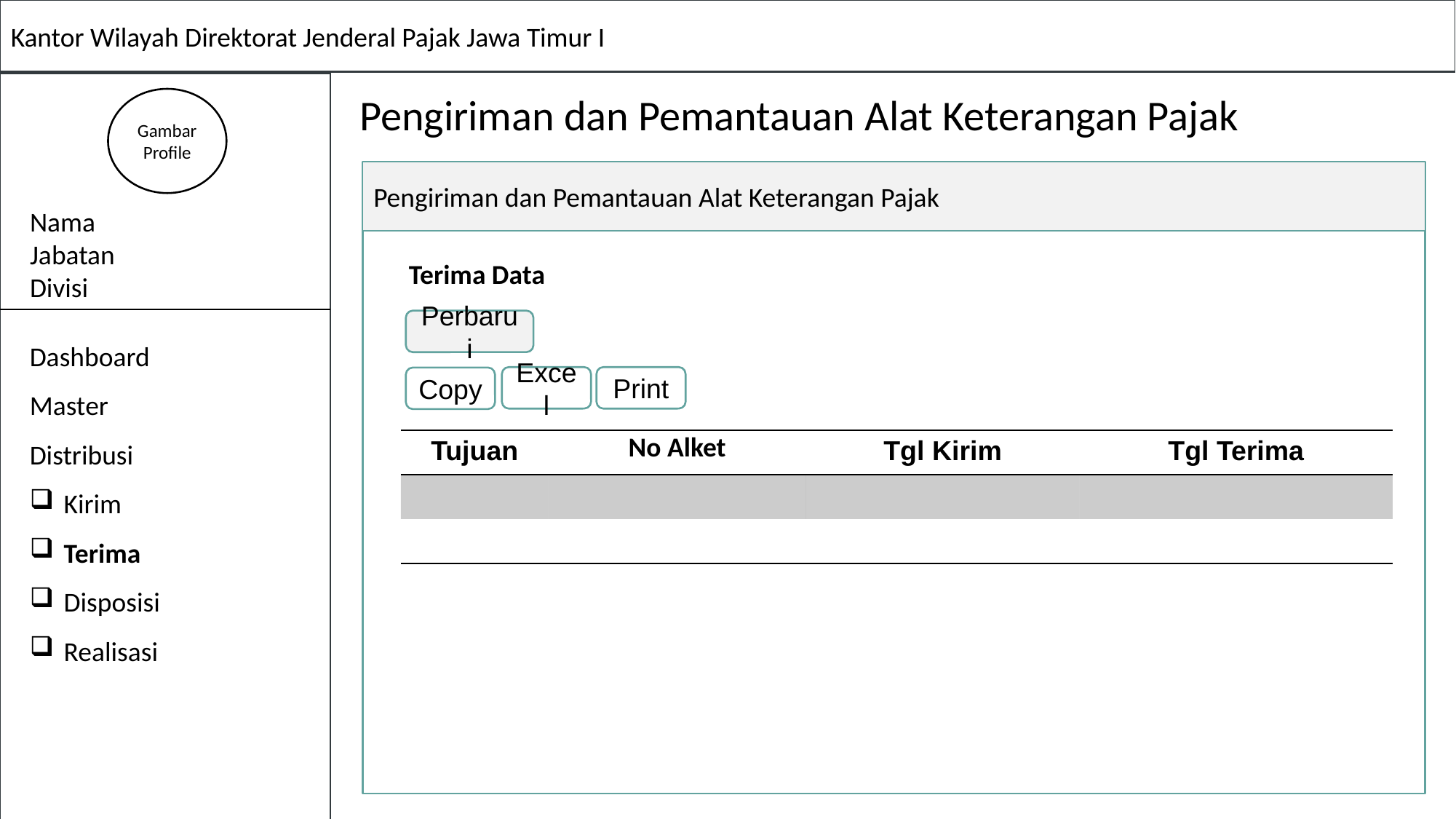

Kantor Wilayah Direktorat Jenderal Pajak Jawa Timur I

Nama
Jabatan
Divisi
Dashboard
Master
Distribusi
Kirim
Terima
Disposisi
Realisasi
Pengiriman dan Pemantauan Alat Keterangan Pajak
Gambar Profile

Pengiriman dan Pemantauan Alat Keterangan Pajak
Terima Data
Perbarui
Excel
Print
Copy
| Tujuan | No Alket | Tgl Kirim | Tgl Terima |
| --- | --- | --- | --- |
|  |  |  |  |
|  |  |  |  |